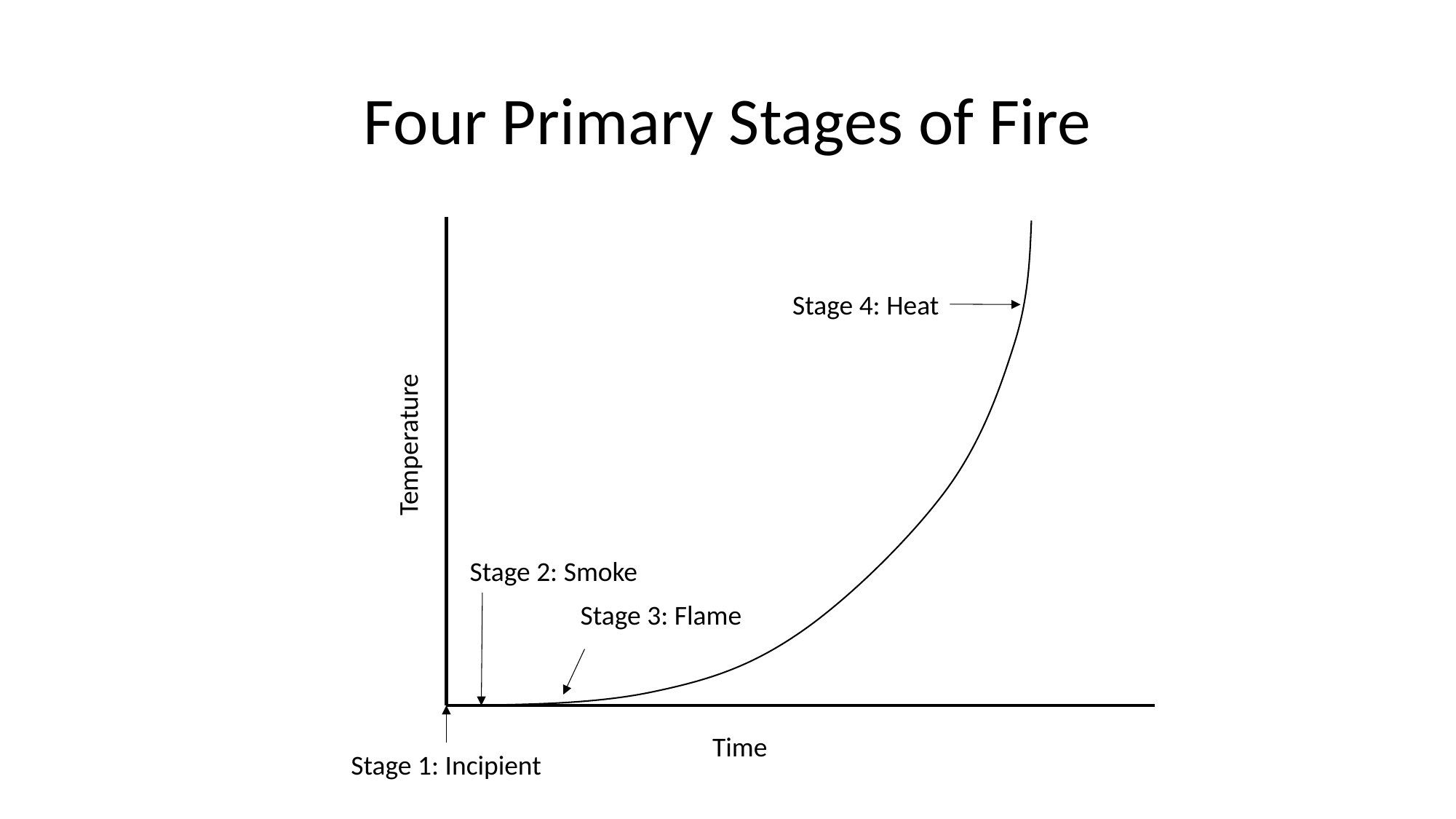

# Four Primary Stages of Fire

Stage 4: Heat
Temperature
Stage 2: Smoke
Stage 3: Flame
Time
Stage 1: Incipient